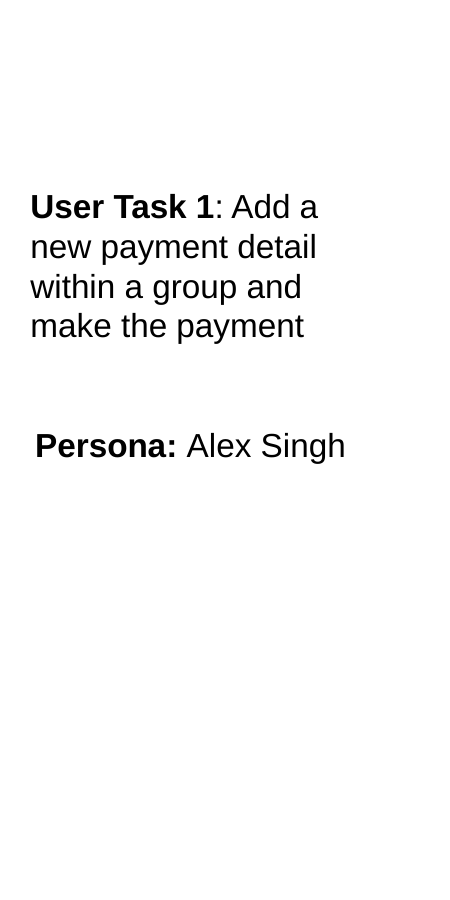

# User Task 1: Add a
new payment detail
within a group and
make the payment

Persona: Alex Singh